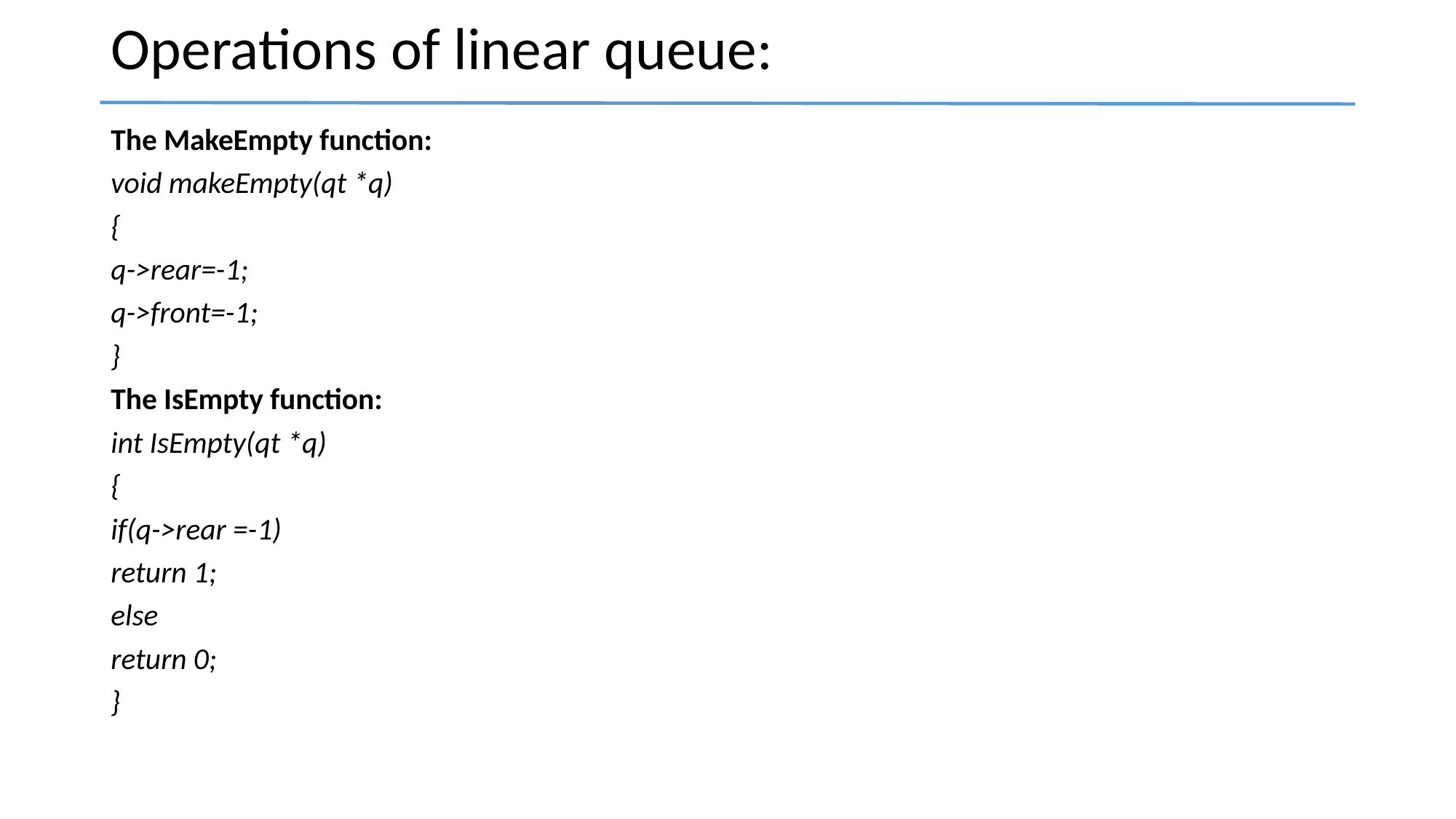

# Operations of linear queue:
The MakeEmpty function:
void makeEmpty(qt *q)
{
q->rear=-1;
q->front=-1;
}
The IsEmpty function:
int IsEmpty(qt *q)
{
if(q->rear =-1)
return 1;
else
return 0;
}